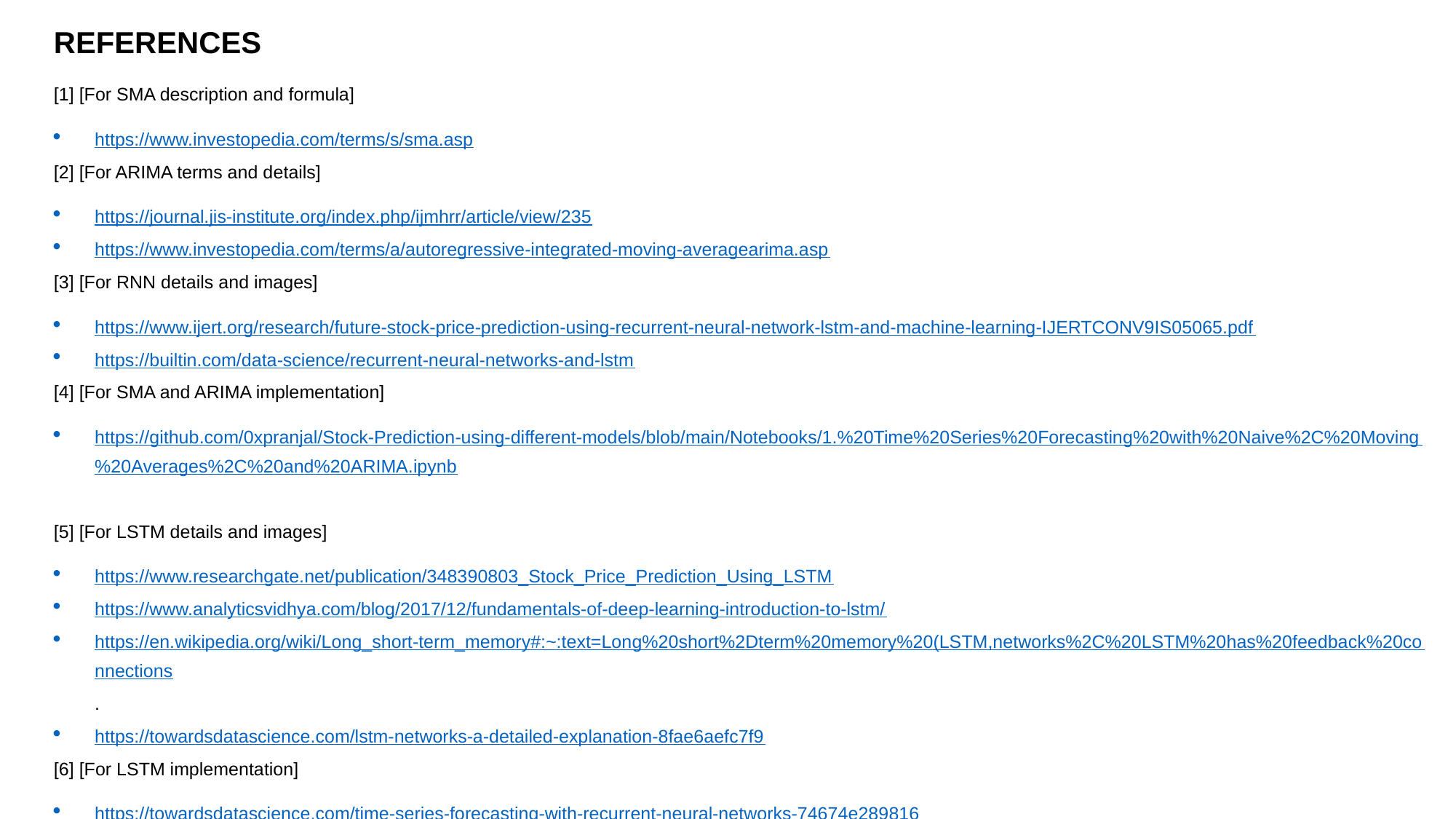

REFERENCES
[1] [For SMA description and formula]
https://www.investopedia.com/terms/s/sma.asp
[2] [For ARIMA terms and details]
https://journal.jis-institute.org/index.php/ijmhrr/article/view/235
https://www.investopedia.com/terms/a/autoregressive-integrated-moving-averagearima.asp
[3] [For RNN details and images]
https://www.ijert.org/research/future-stock-price-prediction-using-recurrent-neural-network-lstm-and-machine-learning-IJERTCONV9IS05065.pdf
https://builtin.com/data-science/recurrent-neural-networks-and-lstm
[4] [For SMA and ARIMA implementation]
https://github.com/0xpranjal/Stock-Prediction-using-different-models/blob/main/Notebooks/1.%20Time%20Series%20Forecasting%20with%20Naive%2C%20Moving%20Averages%2C%20and%20ARIMA.ipynb
[5] [For LSTM details and images]
https://www.researchgate.net/publication/348390803_Stock_Price_Prediction_Using_LSTM
https://www.analyticsvidhya.com/blog/2017/12/fundamentals-of-deep-learning-introduction-to-lstm/
https://en.wikipedia.org/wiki/Long_short-term_memory#:~:text=Long%20short%2Dterm%20memory%20(LSTM,networks%2C%20LSTM%20has%20feedback%20connections.
https://towardsdatascience.com/lstm-networks-a-detailed-explanation-8fae6aefc7f9
[6] [For LSTM implementation]
https://towardsdatascience.com/time-series-forecasting-with-recurrent-neural-networks-74674e289816
https://medium.com/visionary-hub/using-lstms-to-predict-future-stock-prices-61f4458fc860